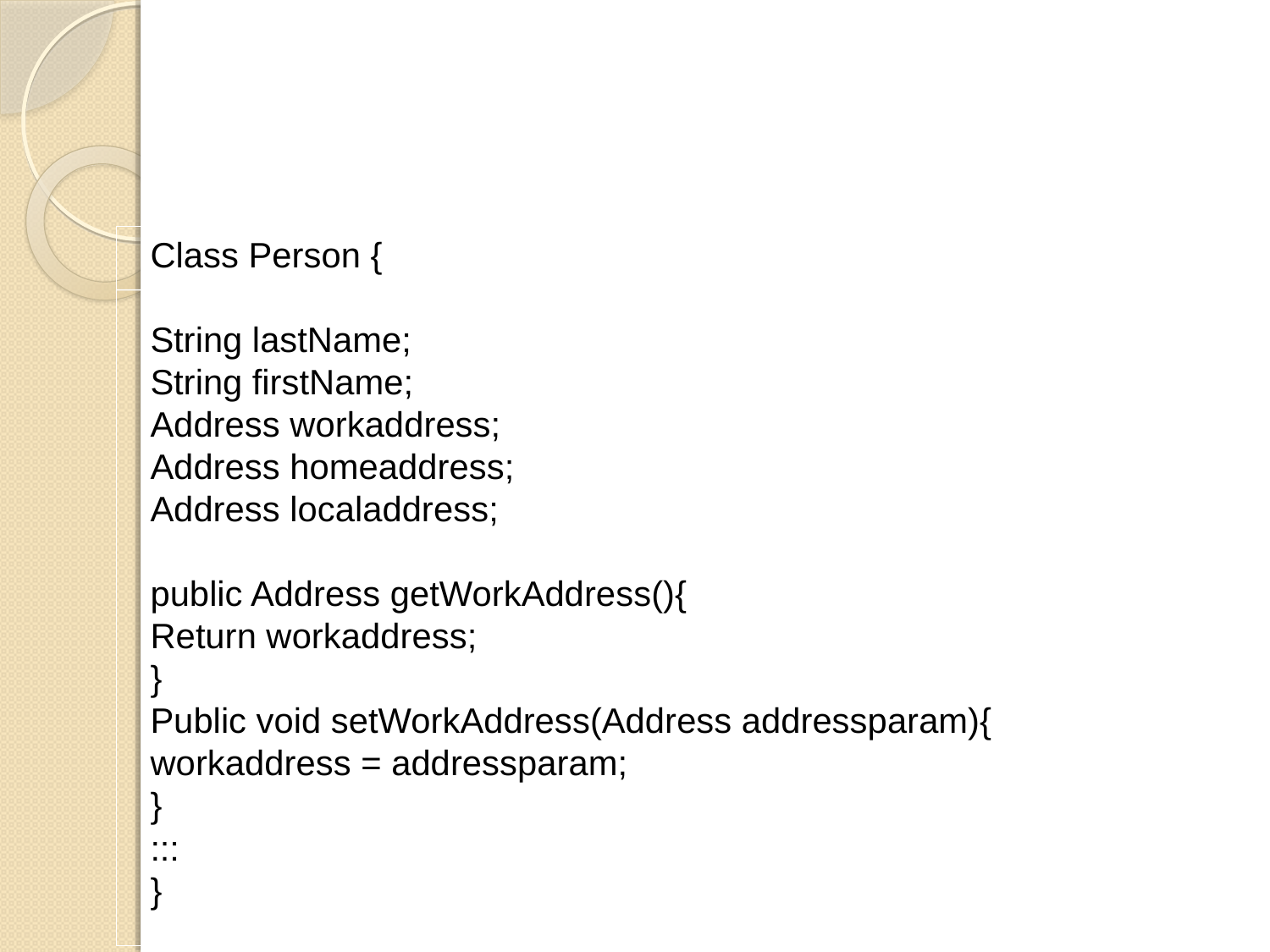

#

Class Person {

String lastName;
String firstName;
Address workaddress;
Address homeaddress;
Address localaddress;

public Address getWorkAddress(){
Return workaddress;
}
Public void setWorkAddress(Address addressparam){
workaddress = addressparam;
}
:::
}